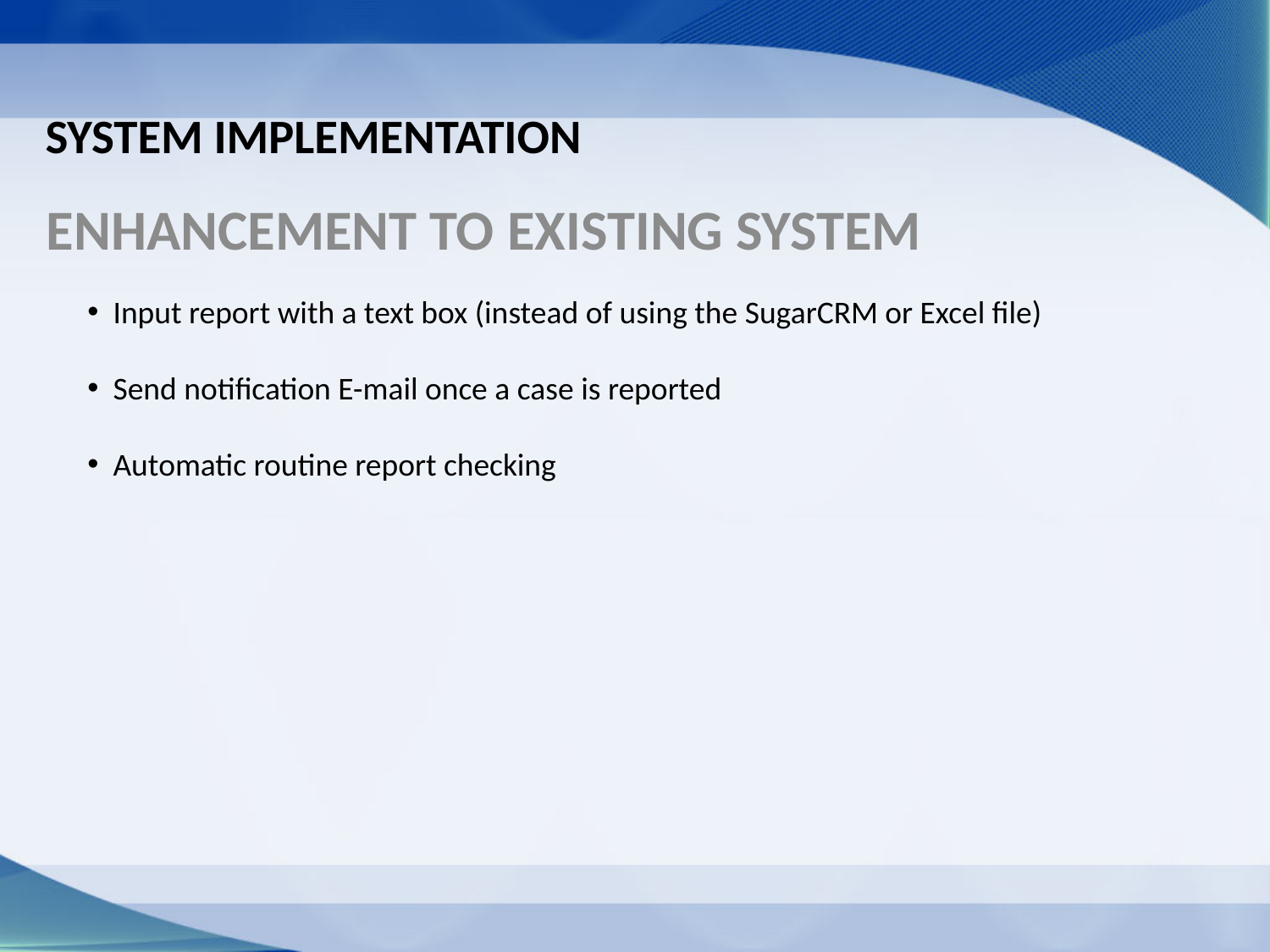

# System Implementation
Enhancement to existing system
  Input report with a text box (instead of using the SugarCRM or Excel file)

  Send notification E-mail once a case is reported

  Automatic routine report checking